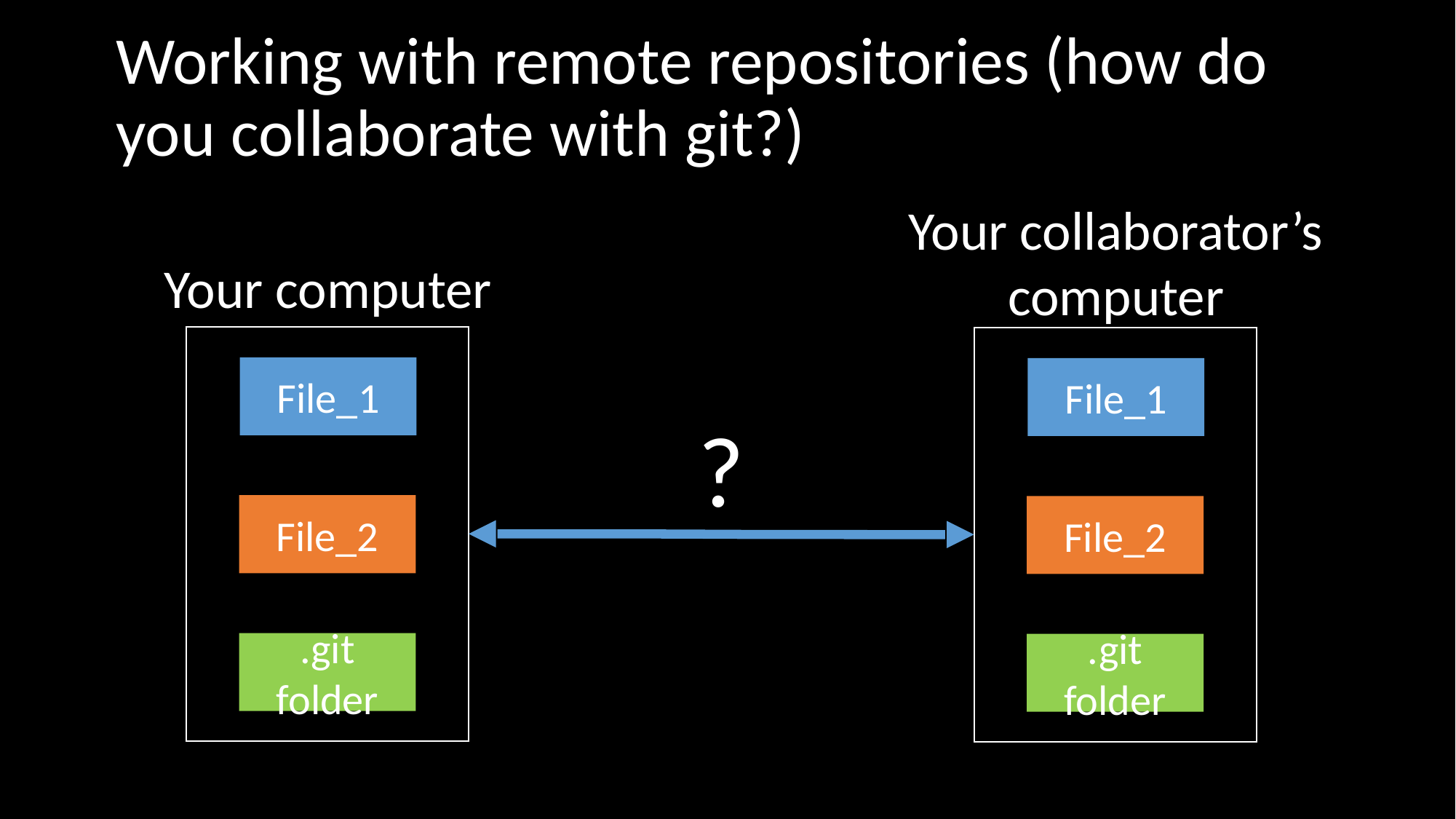

# Working with remote repositories (how do you collaborate with git?)
Your collaborator’s
computer
Your computer

File_1
File_2
.git folder

File_1
File_2
.git folder
?